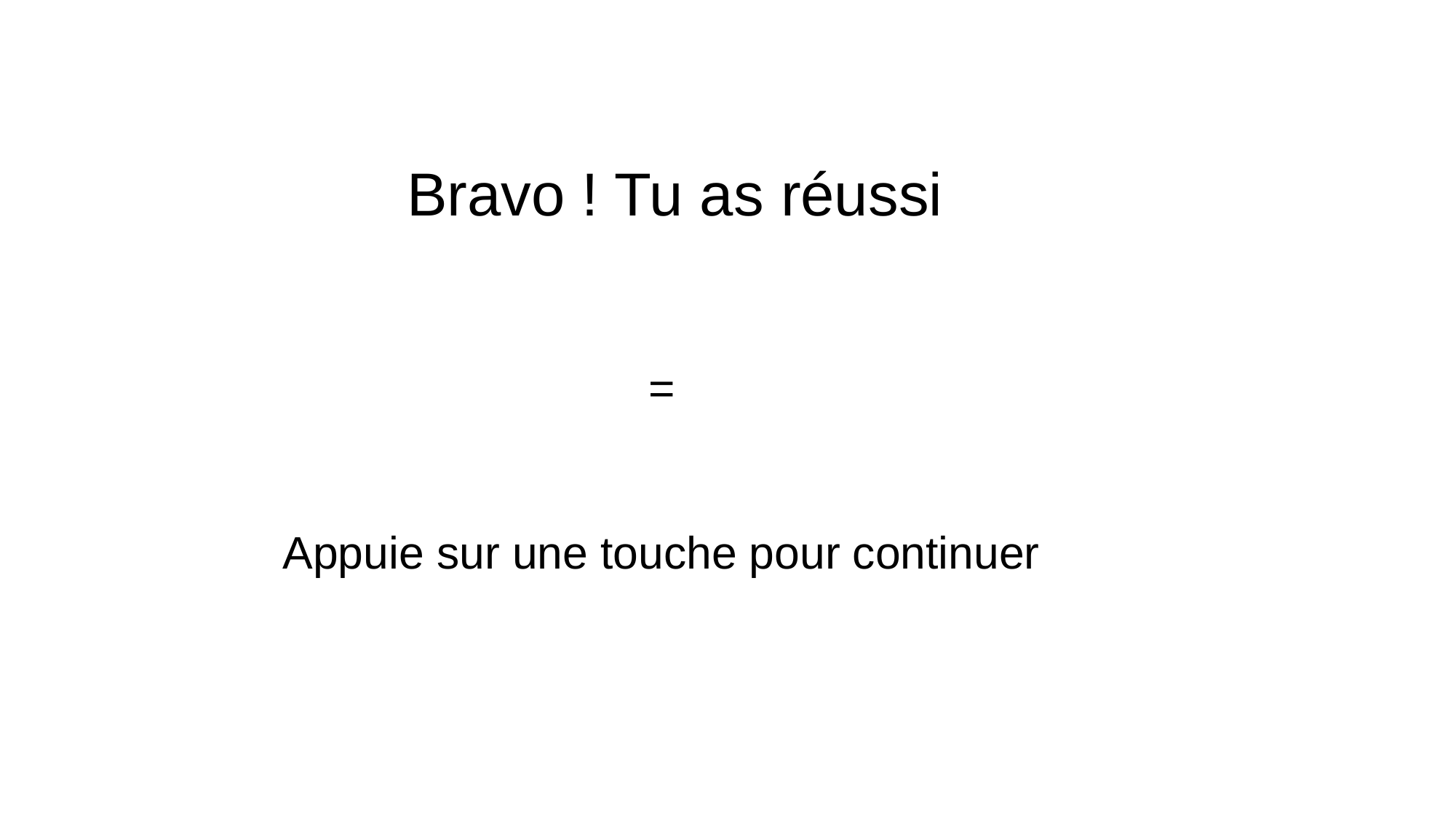

Bravo ! Tu as réussi
=
Appuie sur une touche pour continuer